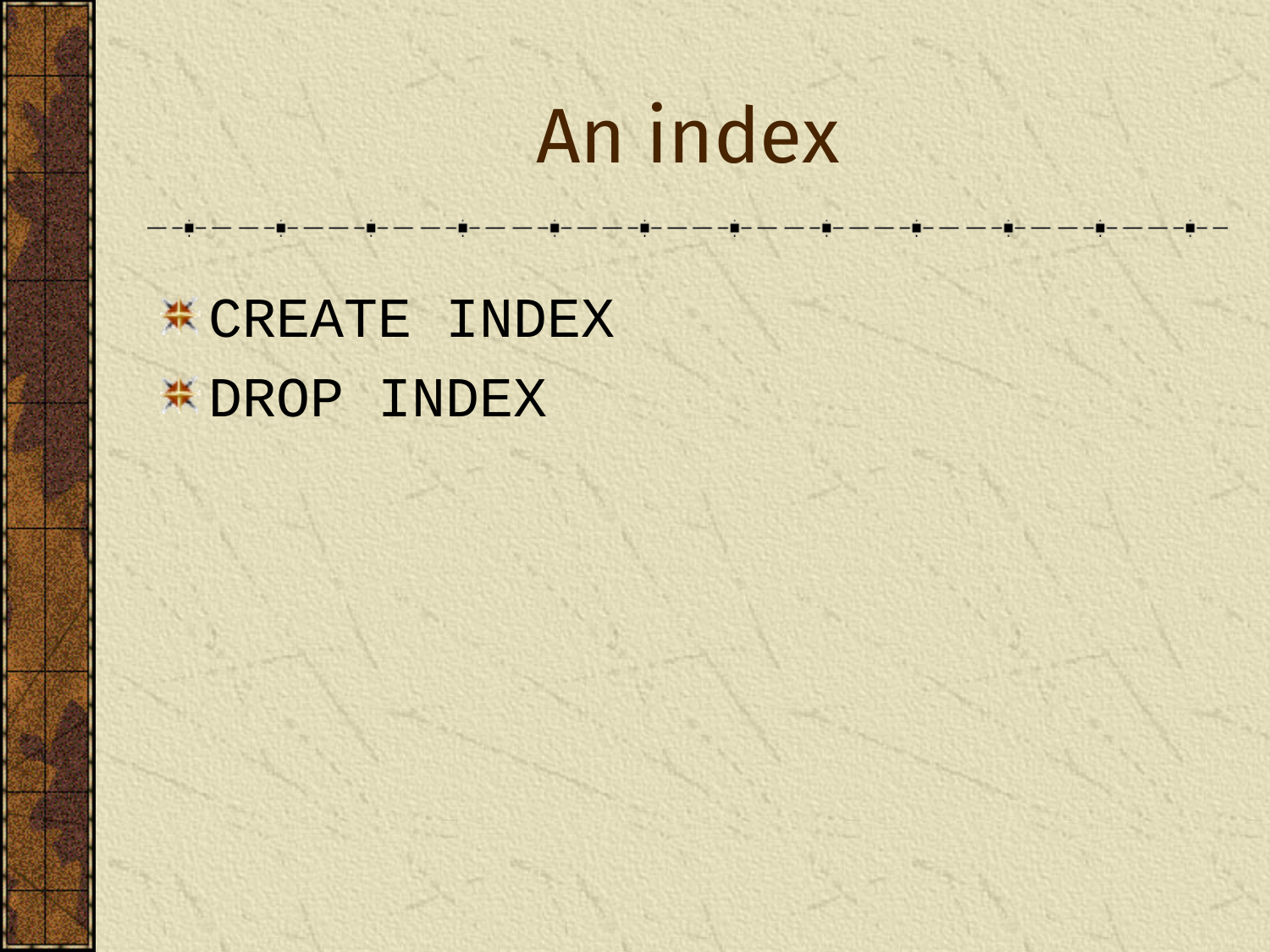

# An index
CREATE INDEX
DROP INDEX